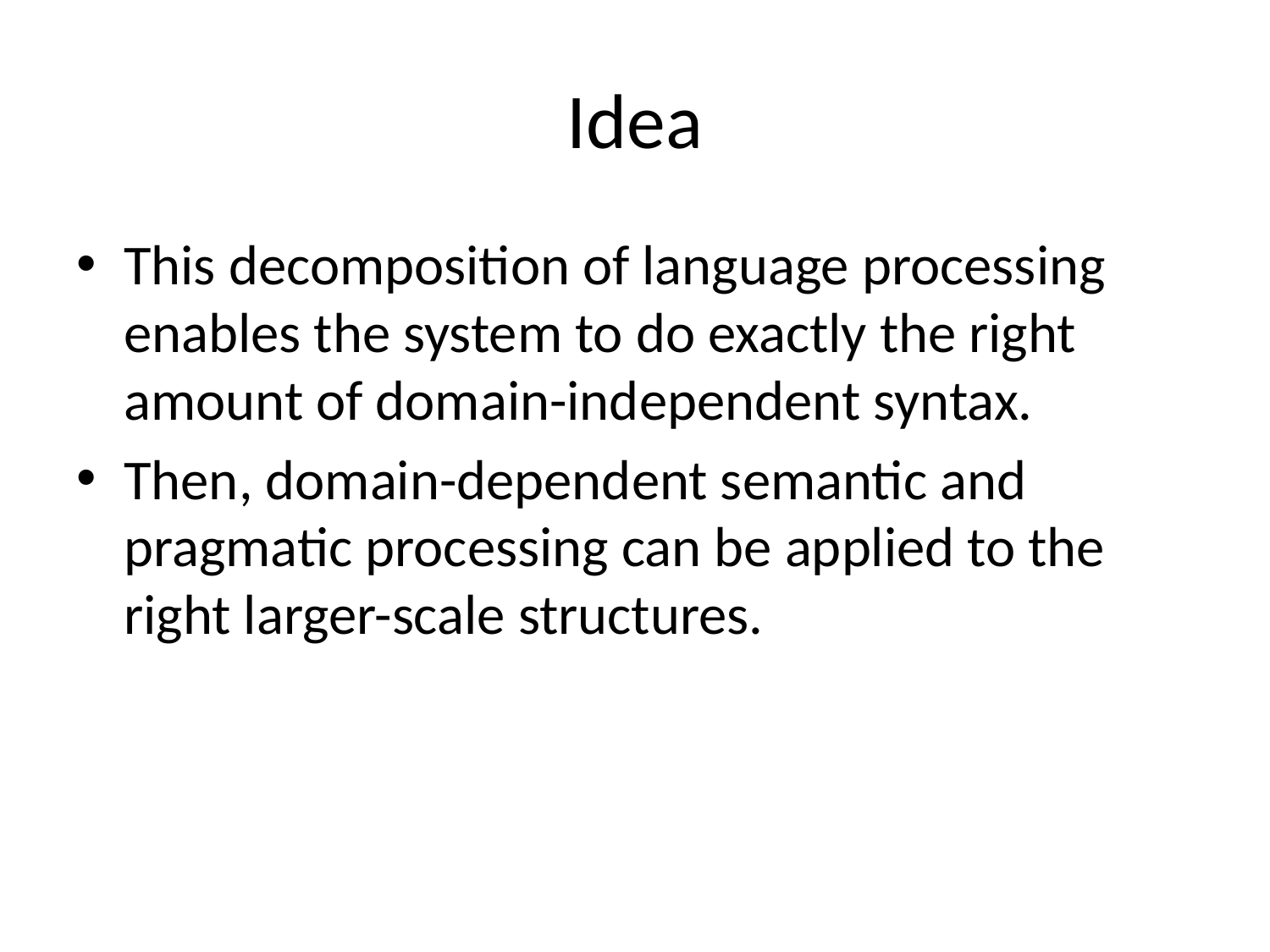

# Idea
This decomposition of language processing enables the system to do exactly the right amount of domain-independent syntax.
Then, domain-dependent semantic and pragmatic processing can be applied to the right larger-scale structures.